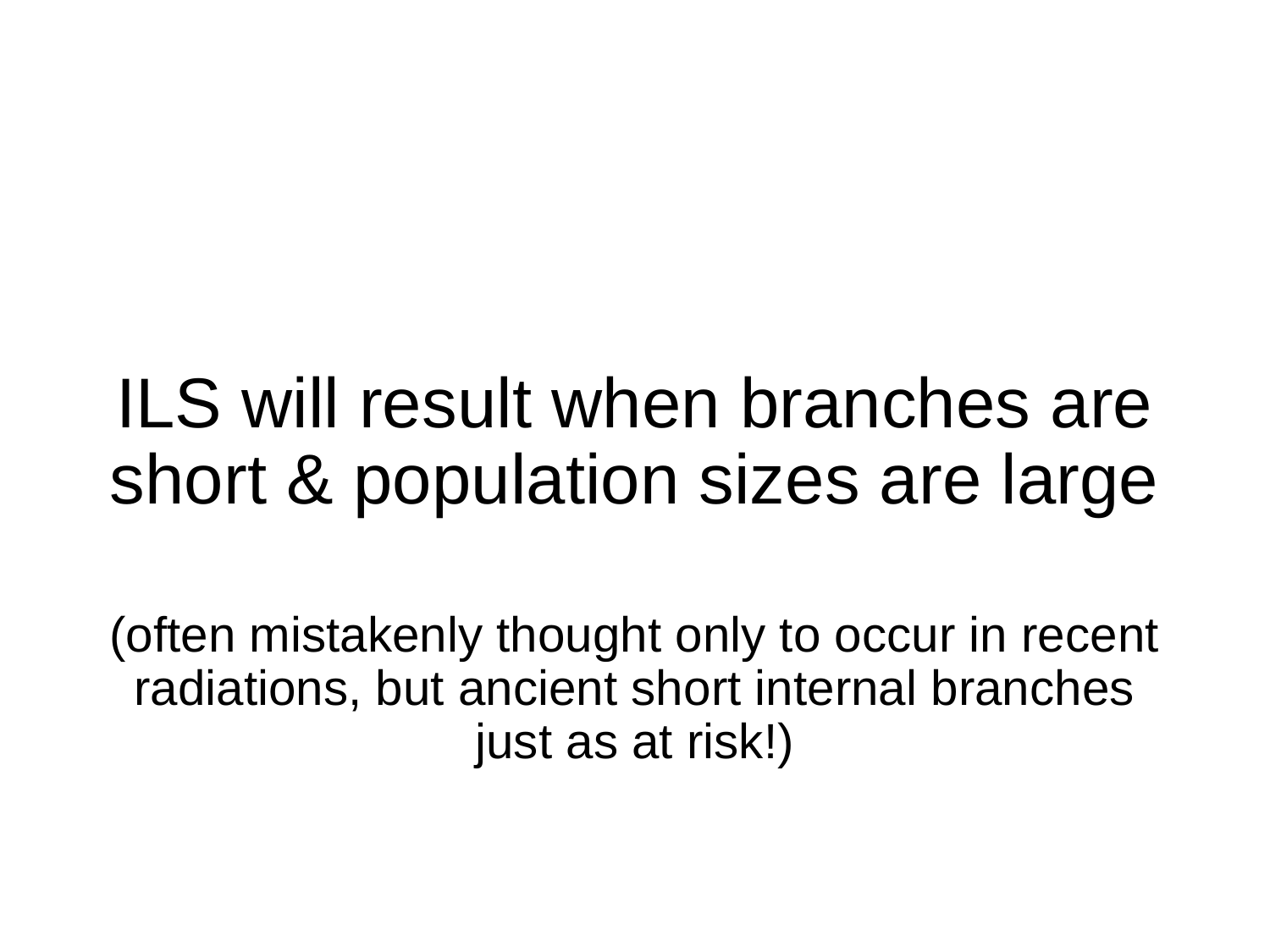

# ILS will result when branches are short & population sizes are large
(often mistakenly thought only to occur in recent radiations, but ancient short internal branches just as at risk!)